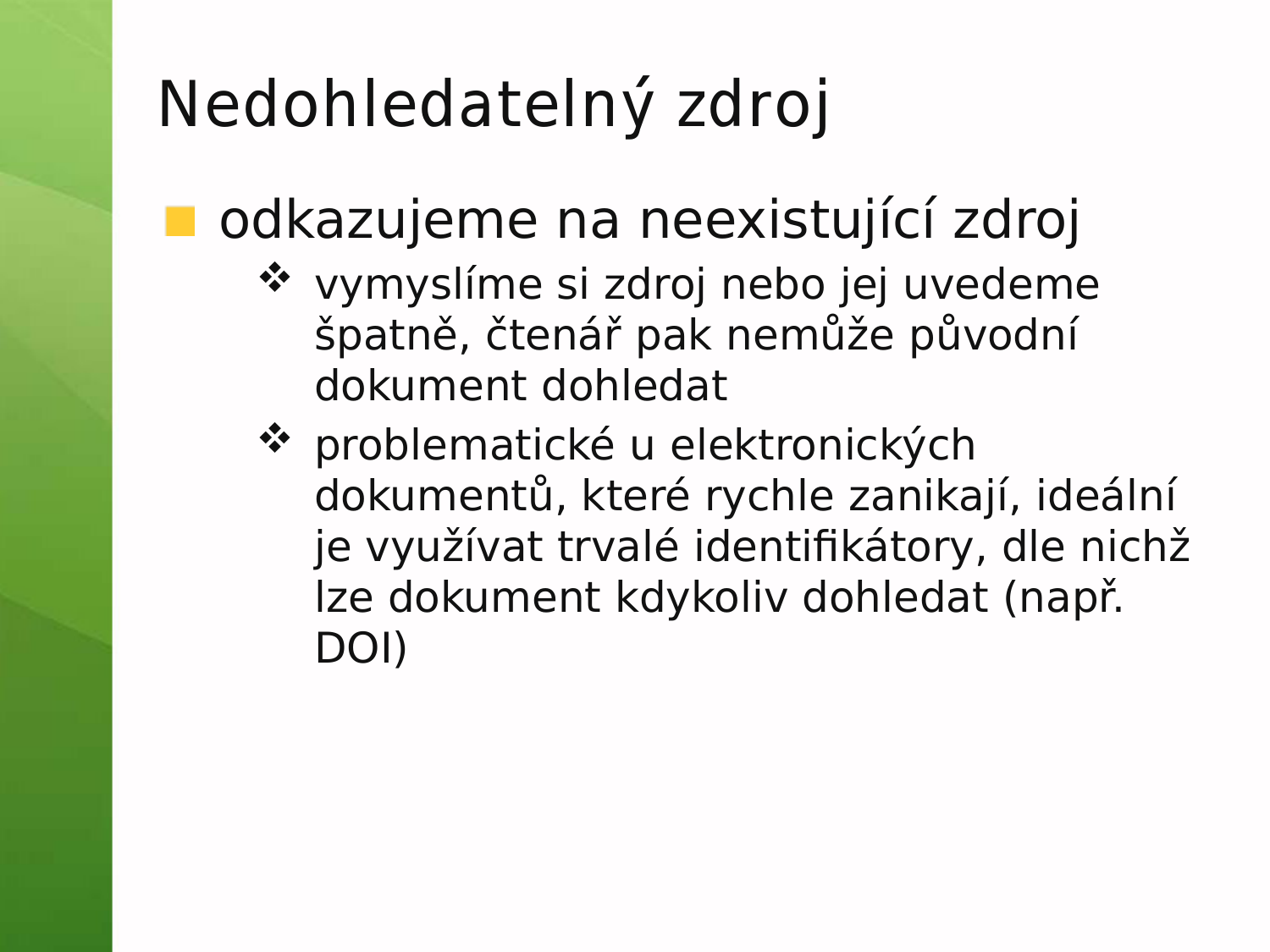

# Nedohledatelný zdroj
odkazujeme na neexistující zdroj
vymyslíme si zdroj nebo jej uvedeme špatně, čtenář pak nemůže původní dokument dohledat
problematické u elektronických dokumentů, které rychle zanikají, ideální je využívat trvalé identifikátory, dle nichž lze dokument kdykoliv dohledat (např. DOI)